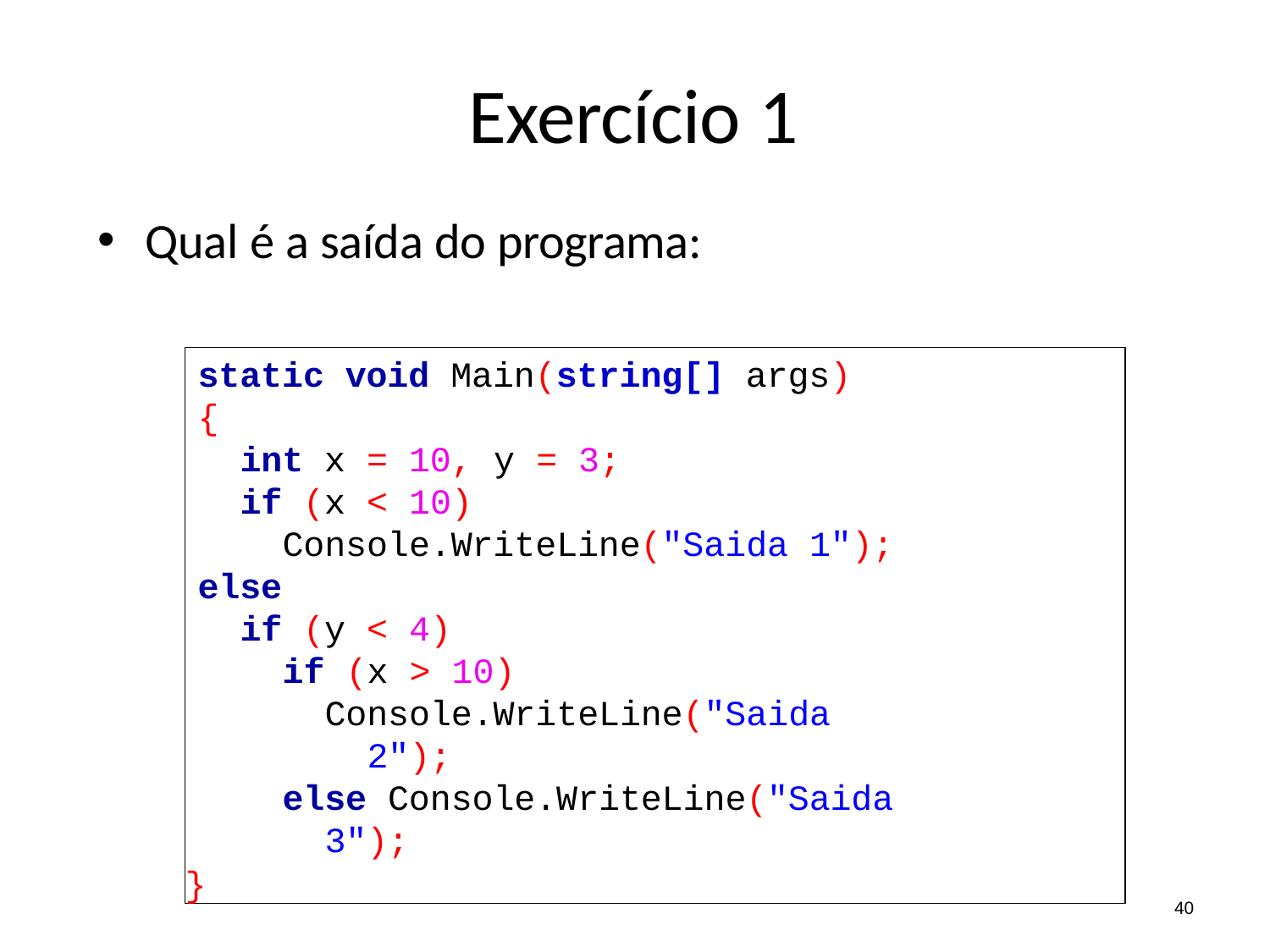

# Exercício 1
Qual é a saída do programa:
static void Main(string[] args)
{
int x = 10, y = 3;
if (x < 10)  Console.WriteLine("Saida 1");
else
if (y < 4)
if (x > 10)
Console.WriteLine("Saida 2");
else Console.WriteLine("Saida 3");
}
40